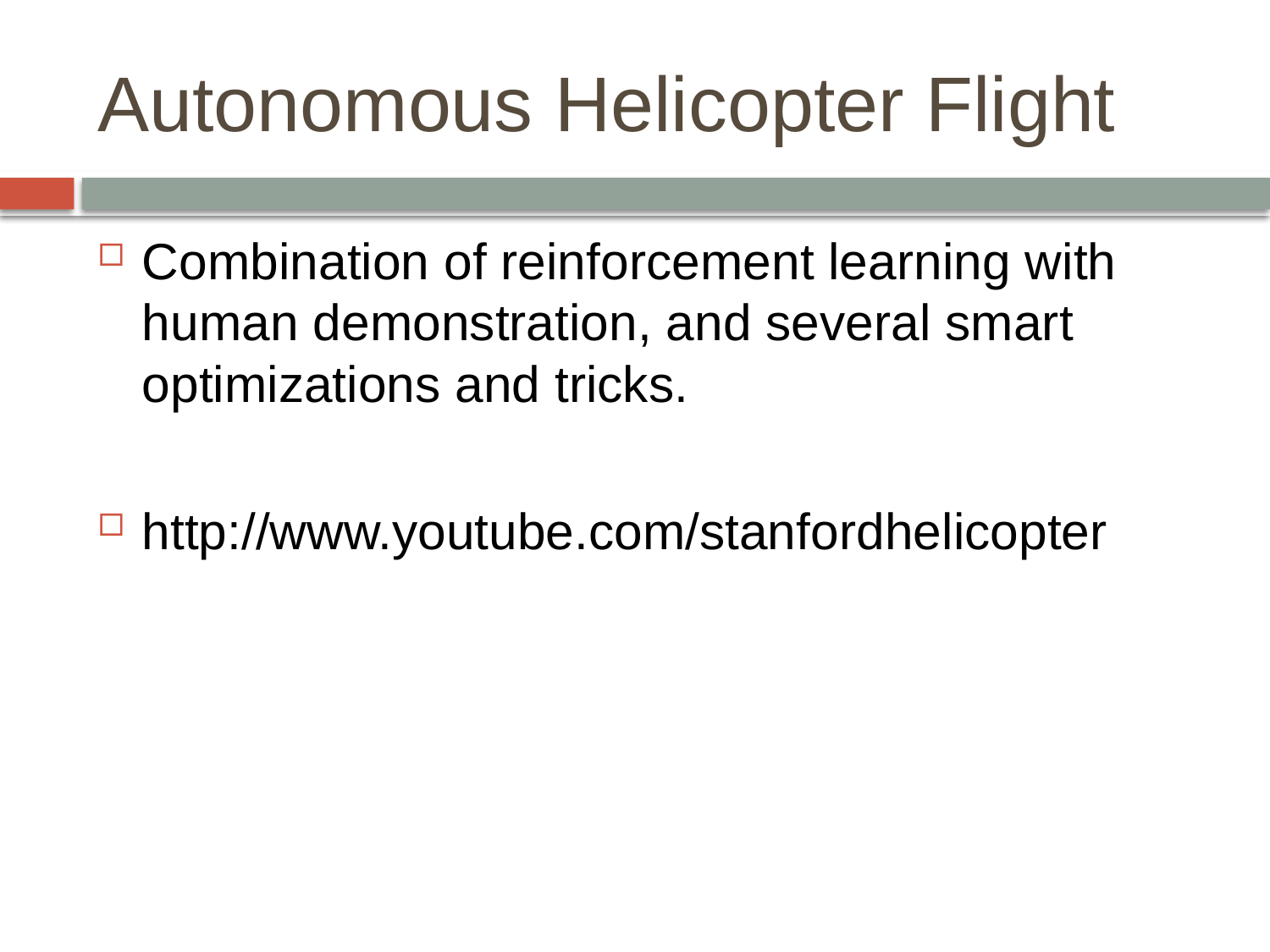

Autonomous Helicopter Flight
Combination of reinforcement learning with human demonstration, and several smart optimizations and tricks.

http://www.youtube.com/stanfordhelicopter